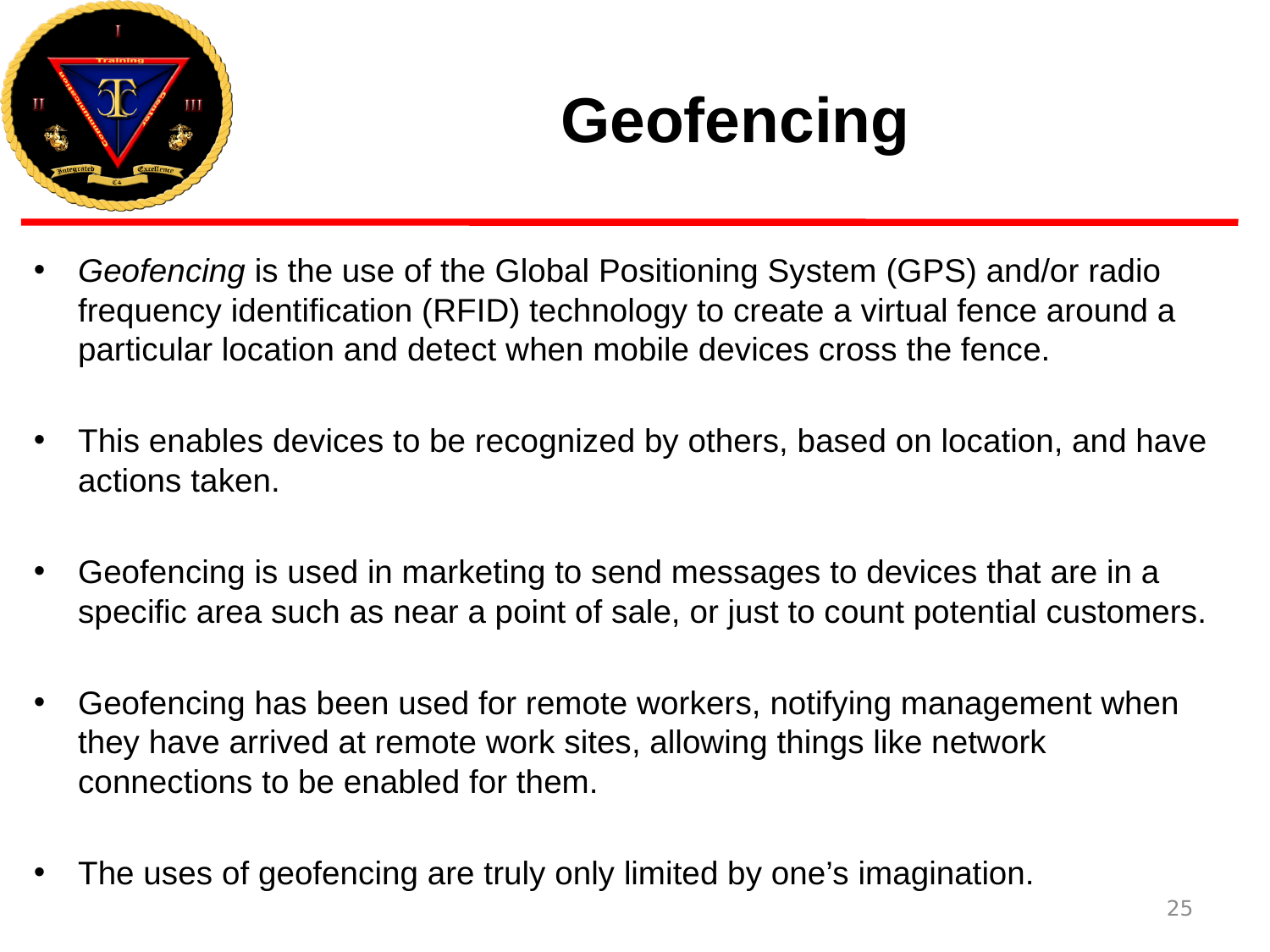

# Geofencing
Geofencing is the use of the Global Positioning System (GPS) and/or radio frequency identification (RFID) technology to create a virtual fence around a particular location and detect when mobile devices cross the fence.

This enables devices to be recognized by others, based on location, and have actions taken.

Geofencing is used in marketing to send messages to devices that are in a specific area such as near a point of sale, or just to count potential customers.

Geofencing has been used for remote workers, notifying management when they have arrived at remote work sites, allowing things like network connections to be enabled for them.

The uses of geofencing are truly only limited by one’s imagination.
25